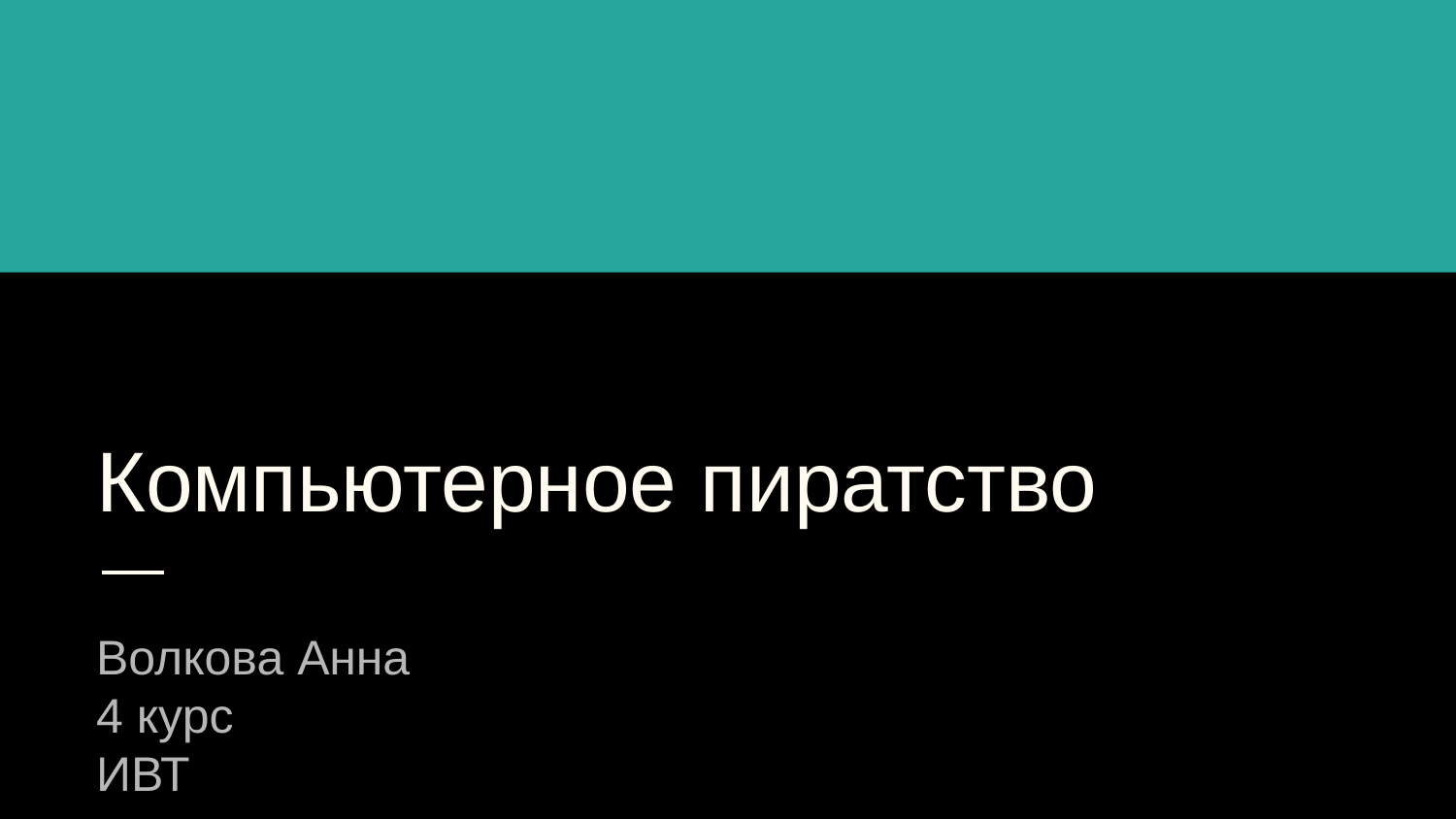

# Компьютерное пиратство
Волкова Анна
4 курс
ИВТ